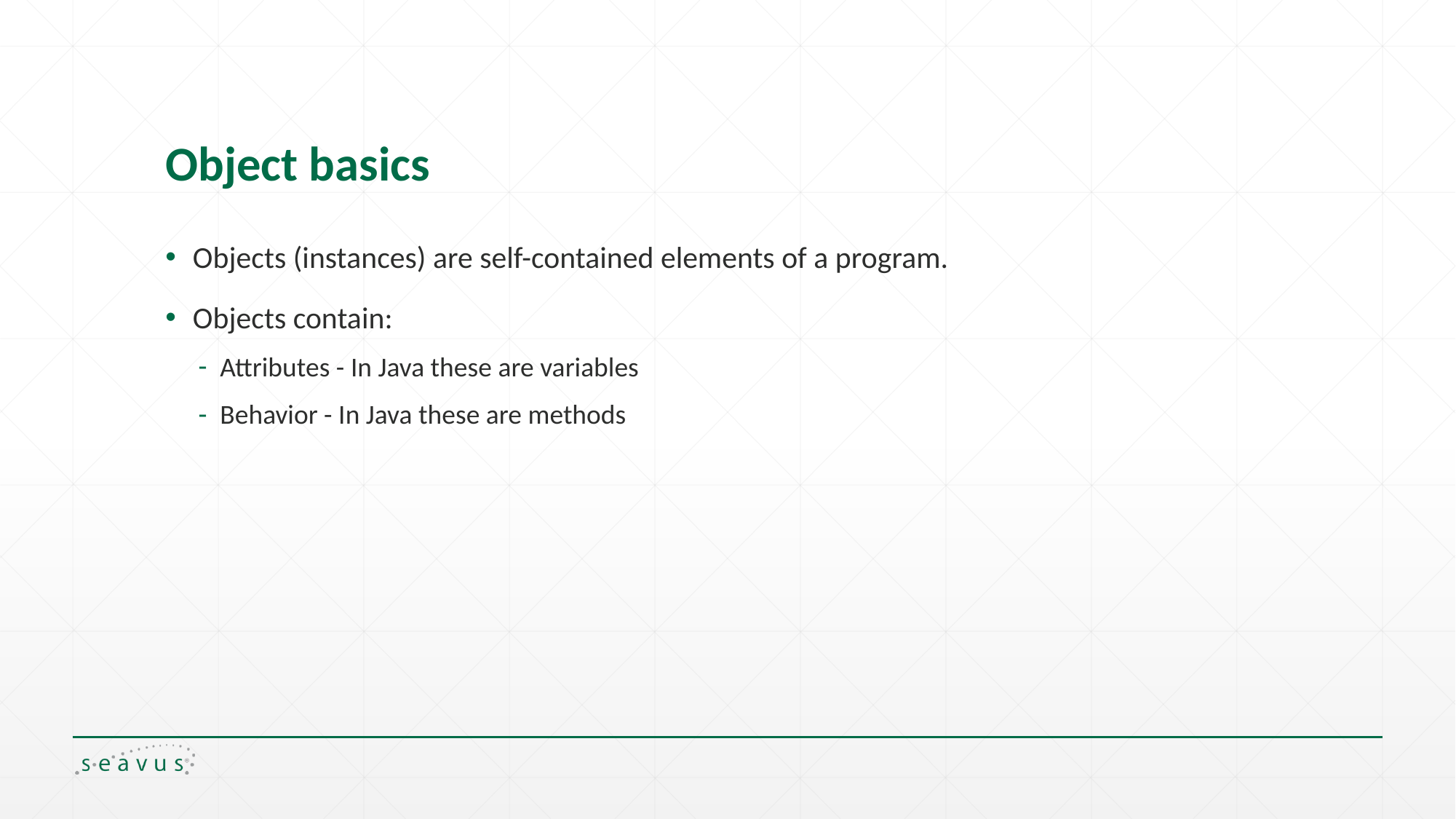

# Object basics
Objects (instances) are self-contained elements of a program.
Objects contain:
Attributes - In Java these are variables
Behavior - In Java these are methods